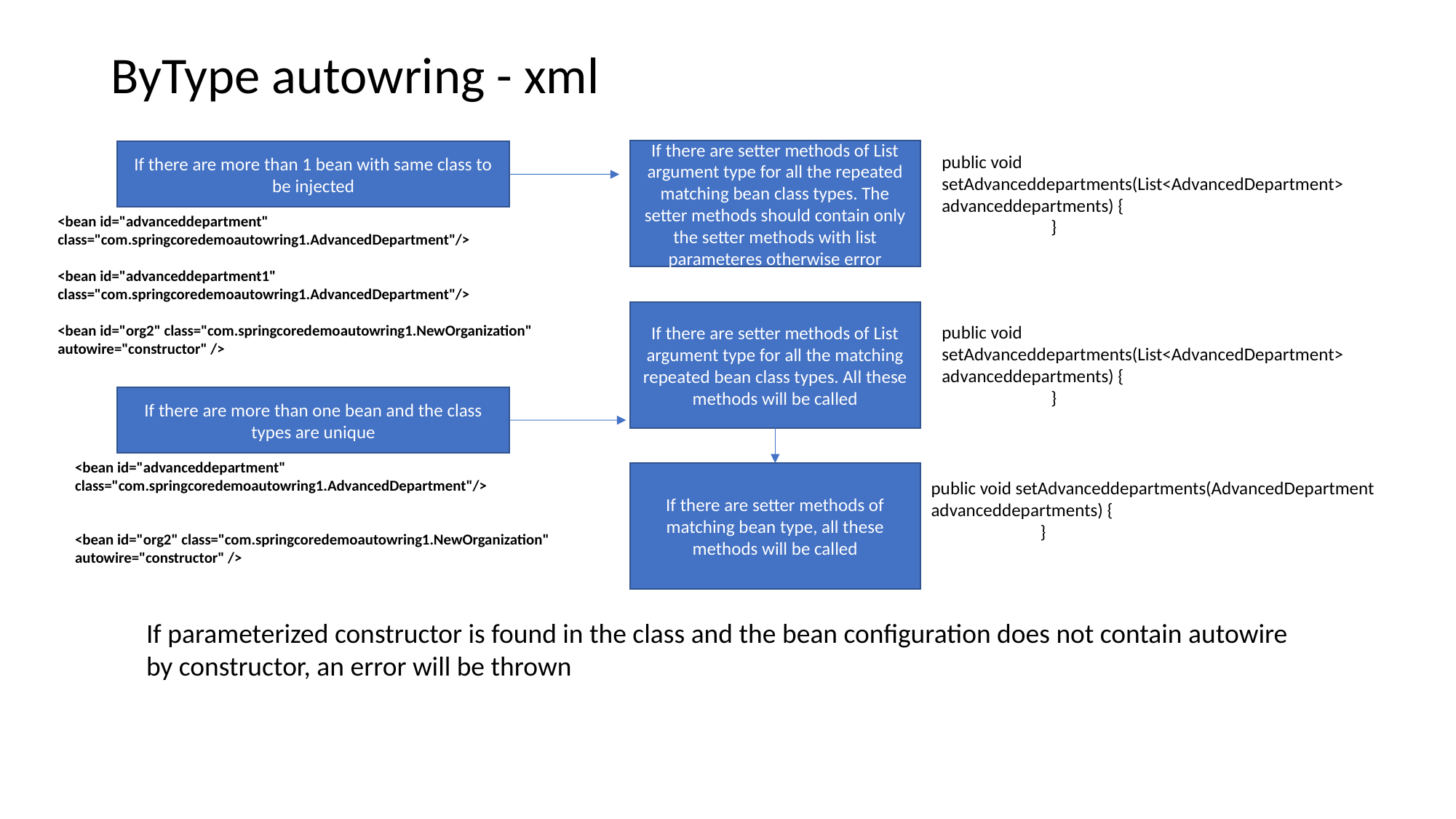

# ByType autowring - xml
If there are setter methods of List argument type for all the repeated matching bean class types. The setter methods should contain only the setter methods with list parameteres otherwise error
If there are more than 1 bean with same class to be injected
public void setAdvanceddepartments(List<AdvancedDepartment> advanceddepartments) {
	}

<bean id="advanceddepartment" class="com.springcoredemoautowring1.AdvancedDepartment"/>

<bean id="advanceddepartment1" class="com.springcoredemoautowring1.AdvancedDepartment"/>
<bean id="org2" class="com.springcoredemoautowring1.NewOrganization" autowire="constructor" />
If there are setter methods of List argument type for all the matching repeated bean class types. All these methods will be called
public void setAdvanceddepartments(List<AdvancedDepartment> advanceddepartments) {
	}
If there are more than one bean and the class types are unique

<bean id="advanceddepartment" class="com.springcoredemoautowring1.AdvancedDepartment"/>

<bean id="org2" class="com.springcoredemoautowring1.NewOrganization" autowire="constructor" />
If there are setter methods of matching bean type, all these methods will be called
public void setAdvanceddepartments(AdvancedDepartment advanceddepartments) {
	}
If parameterized constructor is found in the class and the bean configuration does not contain autowire by constructor, an error will be thrown